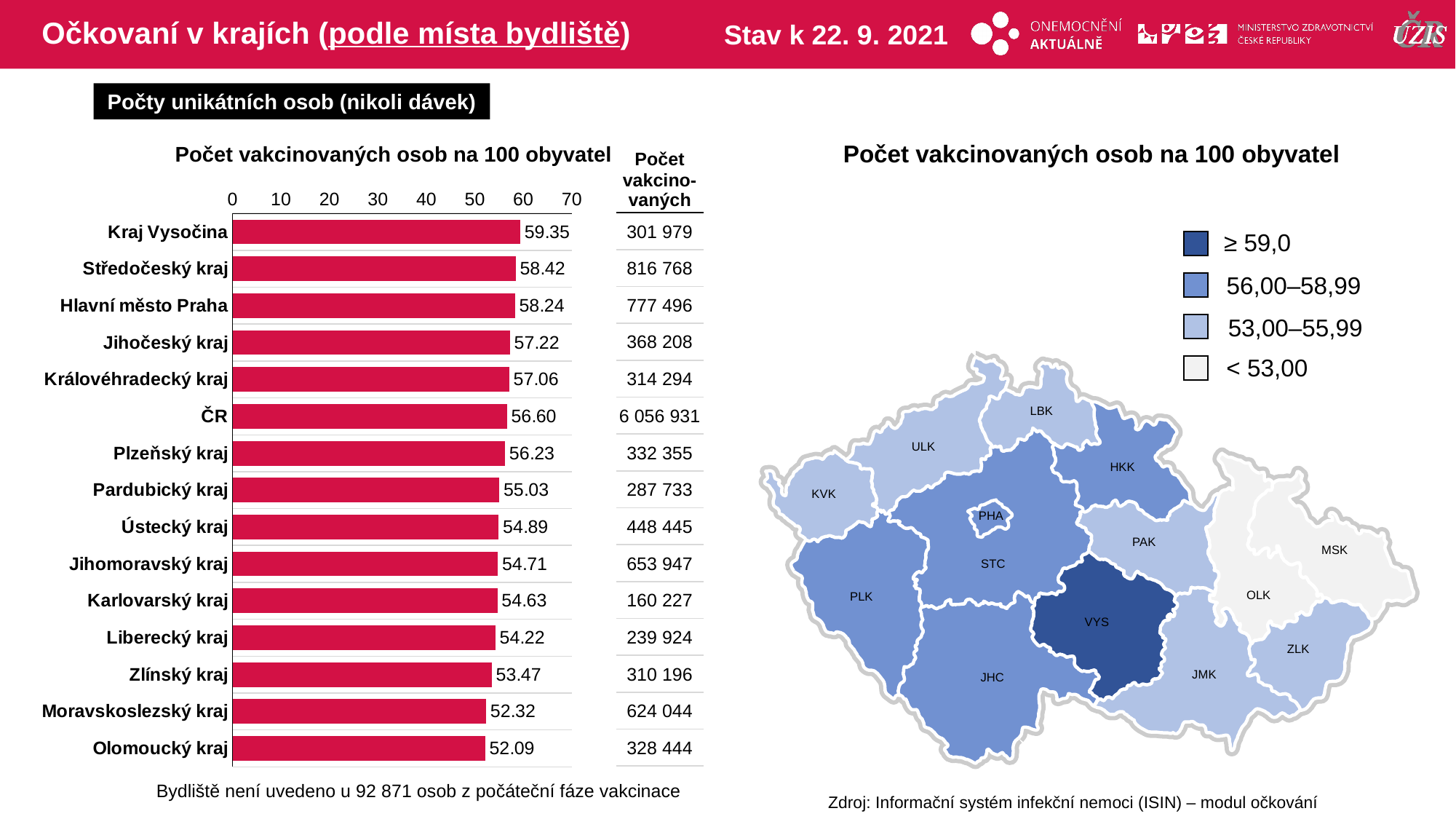

# Očkovaní v krajích (podle místa bydliště)
Stav k 22. 9. 2021
Počty unikátních osob (nikoli dávek)
Počet vakcinovaných osob na 100 obyvatel
Počet vakcinovaných osob na 100 obyvatel
| Počet vakcino-vaných |
| --- |
| 301 979 |
| 816 768 |
| 777 496 |
| 368 208 |
| 314 294 |
| 6 056 931 |
| 332 355 |
| 287 733 |
| 448 445 |
| 653 947 |
| 160 227 |
| 239 924 |
| 310 196 |
| 624 044 |
| 328 444 |

### Chart

| Category | počet na 1000 |
|---|---|
| Kraj Vysočina | 59.3451534 |
| Středočeský kraj | 58.4241597 |
| Hlavní město Praha | 58.2357365 |
| Jihočeský kraj | 57.2150459 |
| Královéhradecký kraj | 57.0610545 |
| ČR | 56.5974324 |
| Plzeňský kraj | 56.2321396 |
| Pardubický kraj | 55.0310219 |
| Ústecký kraj | 54.8889602 |
| Jihomoravský kraj | 54.7086278 |
| Karlovarský kraj | 54.627 |
| Liberecký kraj | 54.2230539 |
| Zlínský kraj | 53.4710982 |
| Moravskoslezský kraj | 52.3160809 |
| Olomoucký kraj | 52.0908073 |
≥ 59,0

56,00–58,99

53,00–55,99

< 53,00

LBK

ULK

HKK

KVK

PHA

PAK
MSK

STC
OLK

PLK

VYS
ZLK
JMK
JHC
Bydliště není uvedeno u 92 871 osob z počáteční fáze vakcinace
Zdroj: Informační systém infekční nemoci (ISIN) – modul očkování